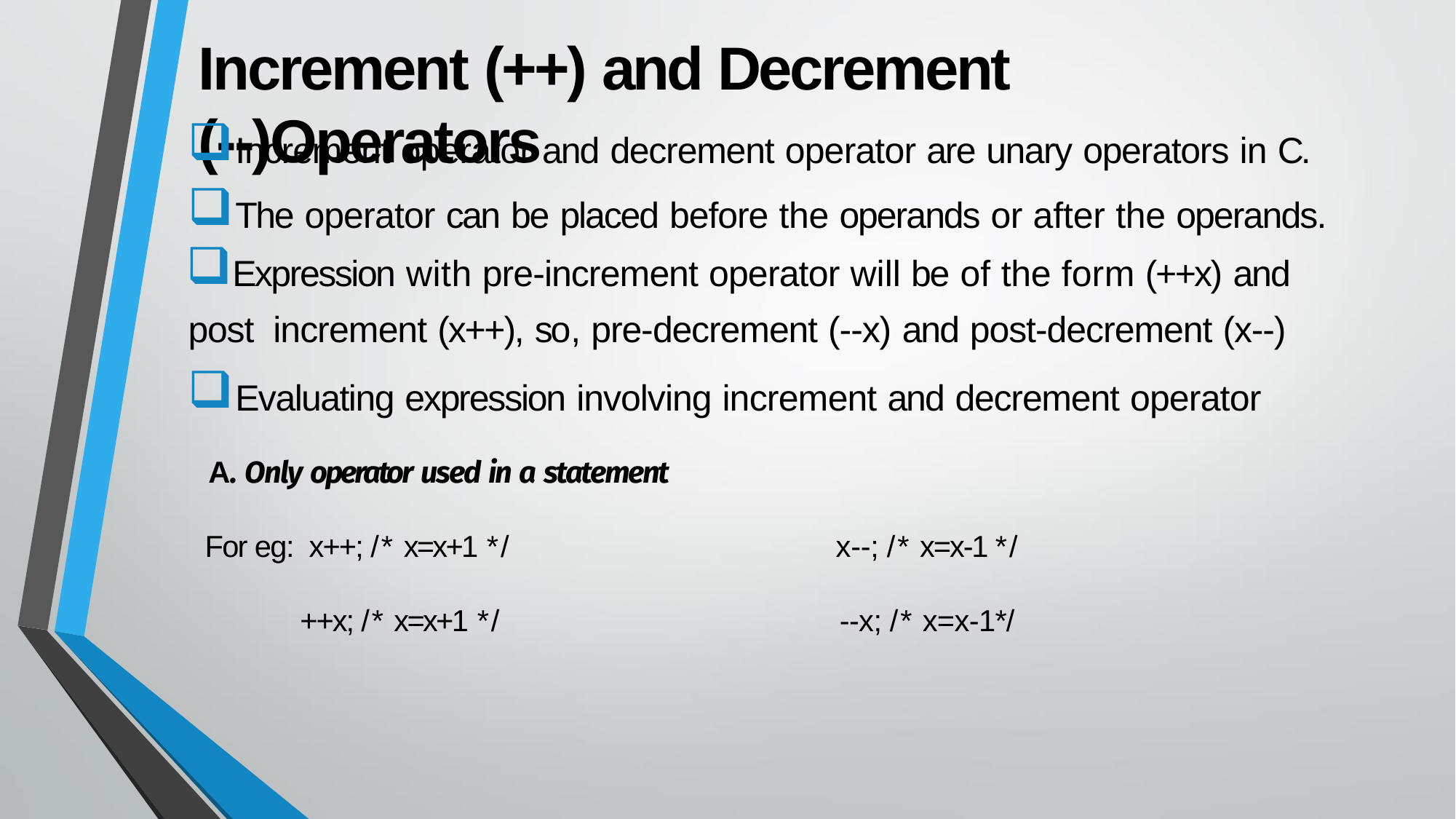

# Increment (++) and Decrement (--)Operators
Increment operator and decrement operator are unary operators in C.
The operator can be placed before the operands or after the operands.
Expression with pre-increment operator will be of the form (++x) and post  increment (x++), so, pre-decrement (--x) and post-decrement (x--)
Evaluating expression involving increment and decrement operator
A. Only operator used in a statement

For eg:  x++; /* x=x+1 */	x--; /* x=x-1 */

++x; /* x=x+1 */	--x; /* x=x-1*/